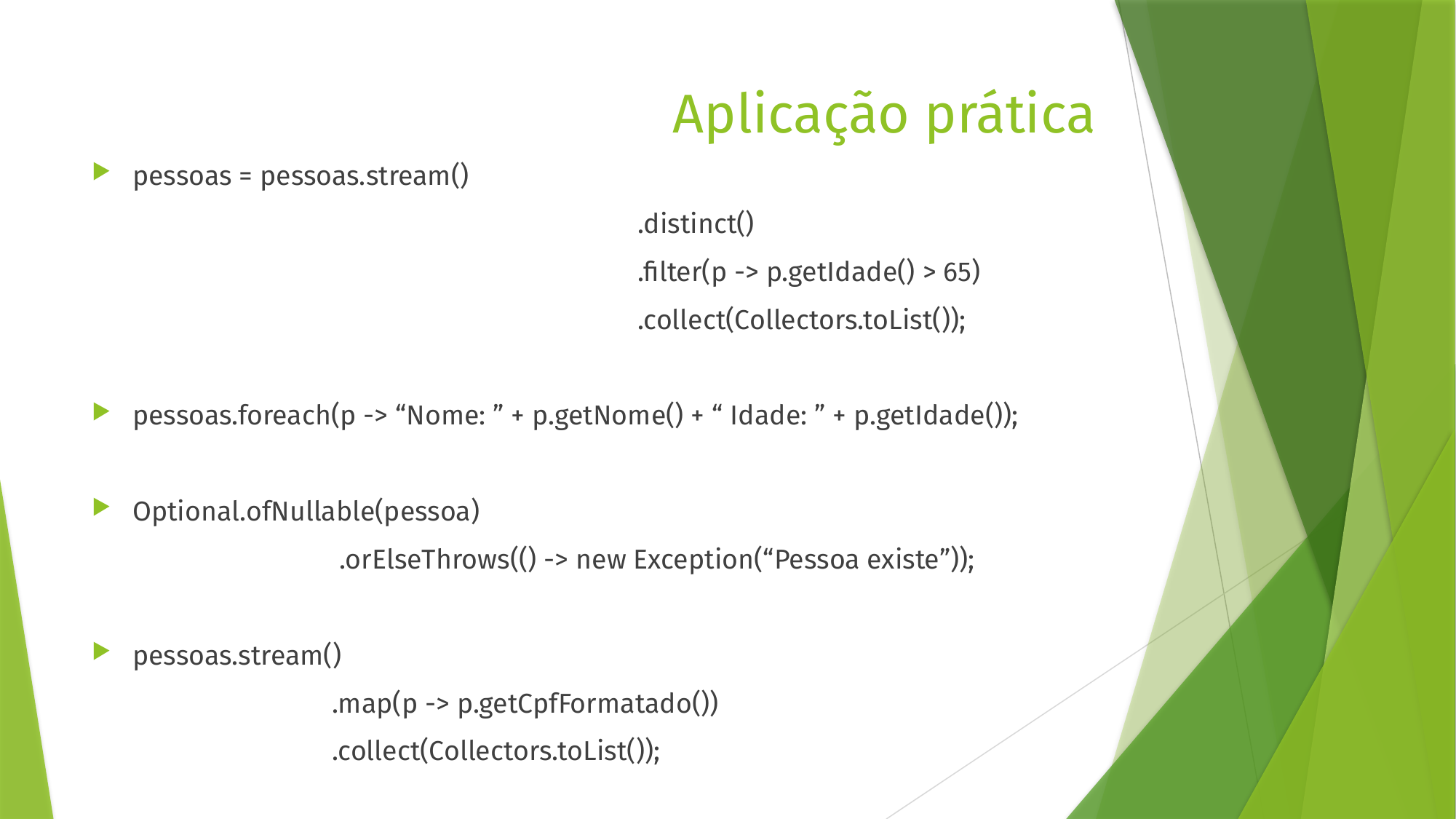

# Aplicação prática
pessoas = pessoas.stream()
					.distinct()
					.filter(p -> p.getIdade() > 65)
					.collect(Collectors.toList());

pessoas.foreach(p -> “Nome: ” + p.getNome() + “ Idade: ” + p.getIdade());

Optional.ofNullable(pessoa)
		    .orElseThrows(() -> new Exception(“Pessoa existe”));

pessoas.stream()
		   .map(p -> p.getCpfFormatado())
		   .collect(Collectors.toList());